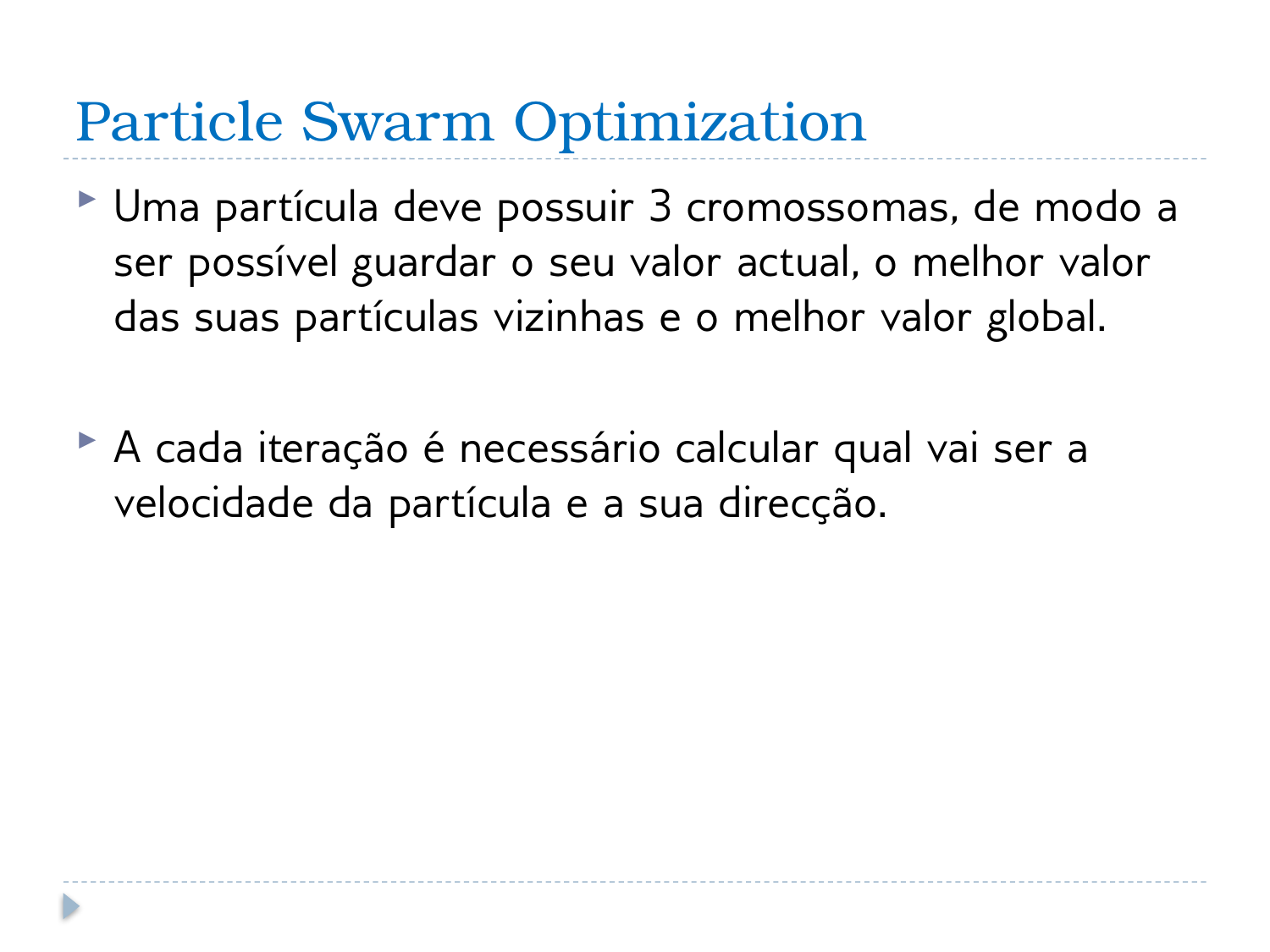

# Particle Swarm Optimization
Uma partícula deve possuir 3 cromossomas, de modo a ser possível guardar o seu valor actual, o melhor valor das suas partículas vizinhas e o melhor valor global.

A cada iteração é necessário calcular qual vai ser a velocidade da partícula e a sua direcção.